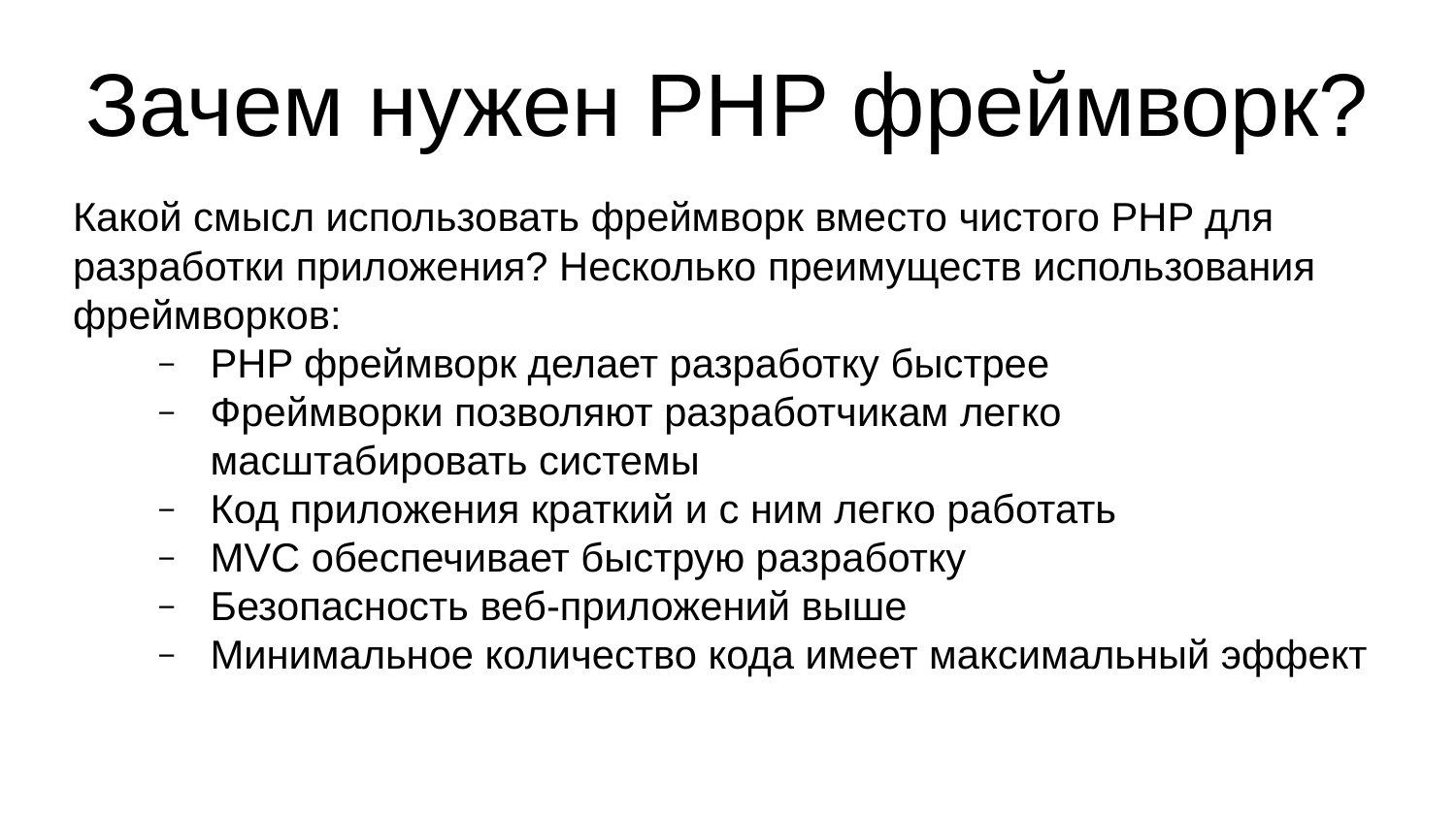

Зачем нужен PHP фреймворк?
Какой смысл использовать фреймворк вместо чистого PHP для разработки приложения? Несколько преимуществ использования фреймворков:
PHP фреймворк делает разработку быстрее
Фреймворки позволяют разработчикам легко масштабировать системы
Код приложения краткий и с ним легко работать
MVC обеспечивает быструю разработку
Безопасность веб-приложений выше
Минимальное количество кода имеет максимальный эффект